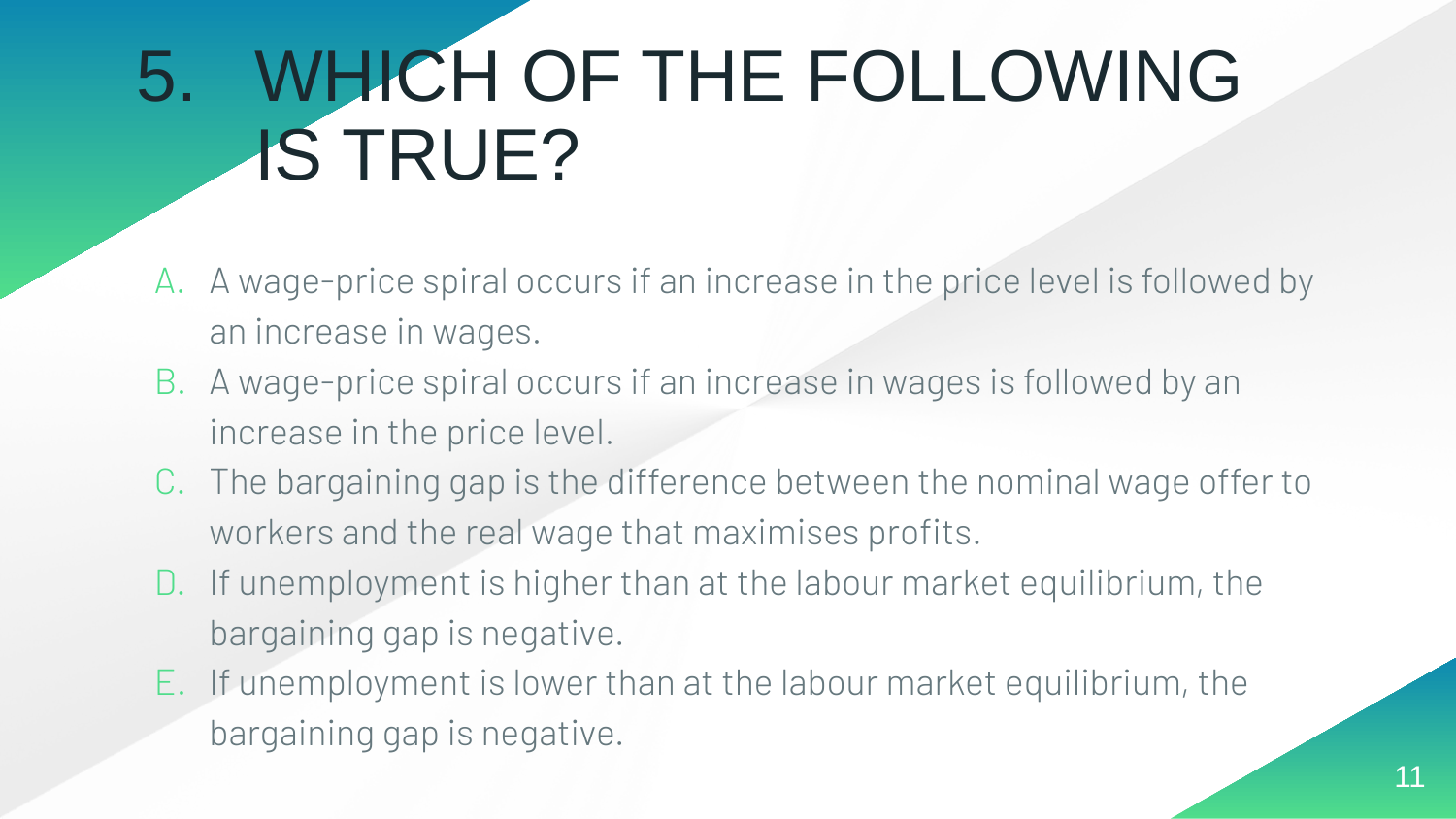

# WHICH OF THE FOLLOWING IS TRUE?
A wage-price spiral occurs if an increase in the price level is followed by an increase in wages.
A wage-price spiral occurs if an increase in wages is followed by an increase in the price level.
The bargaining gap is the difference between the nominal wage offer to workers and the real wage that maximises profits.
If unemployment is higher than at the labour market equilibrium, the bargaining gap is negative.
If unemployment is lower than at the labour market equilibrium, the bargaining gap is negative.
11